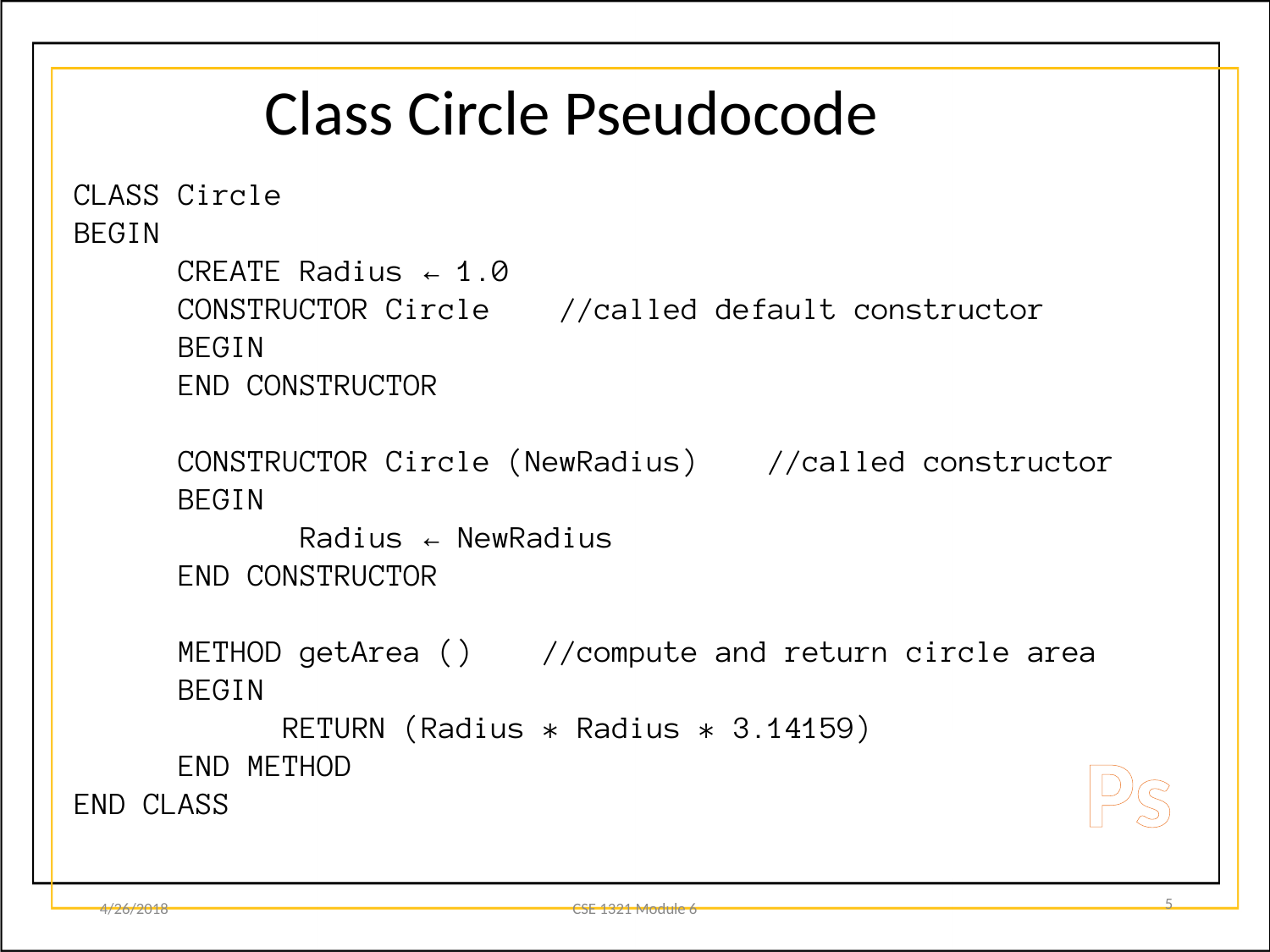

Class Circle Pseudocode
CLASS Circle
BEGIN
      CREATE Radius ← 1.0
      CONSTRUCTOR Circle    //called default constructor
      BEGIN
      END CONSTRUCTOR
      CONSTRUCTOR Circle (NewRadius)    //called constructor
      BEGIN
             Radius ← NewRadius
      END CONSTRUCTOR
      METHOD getArea ()    //compute and return circle area
      BEGIN
            RETURN (Radius * Radius * 3.14159)
      END METHOD
END CLASS

Ps

5
4/26/2018
CSE 1321 Module 6